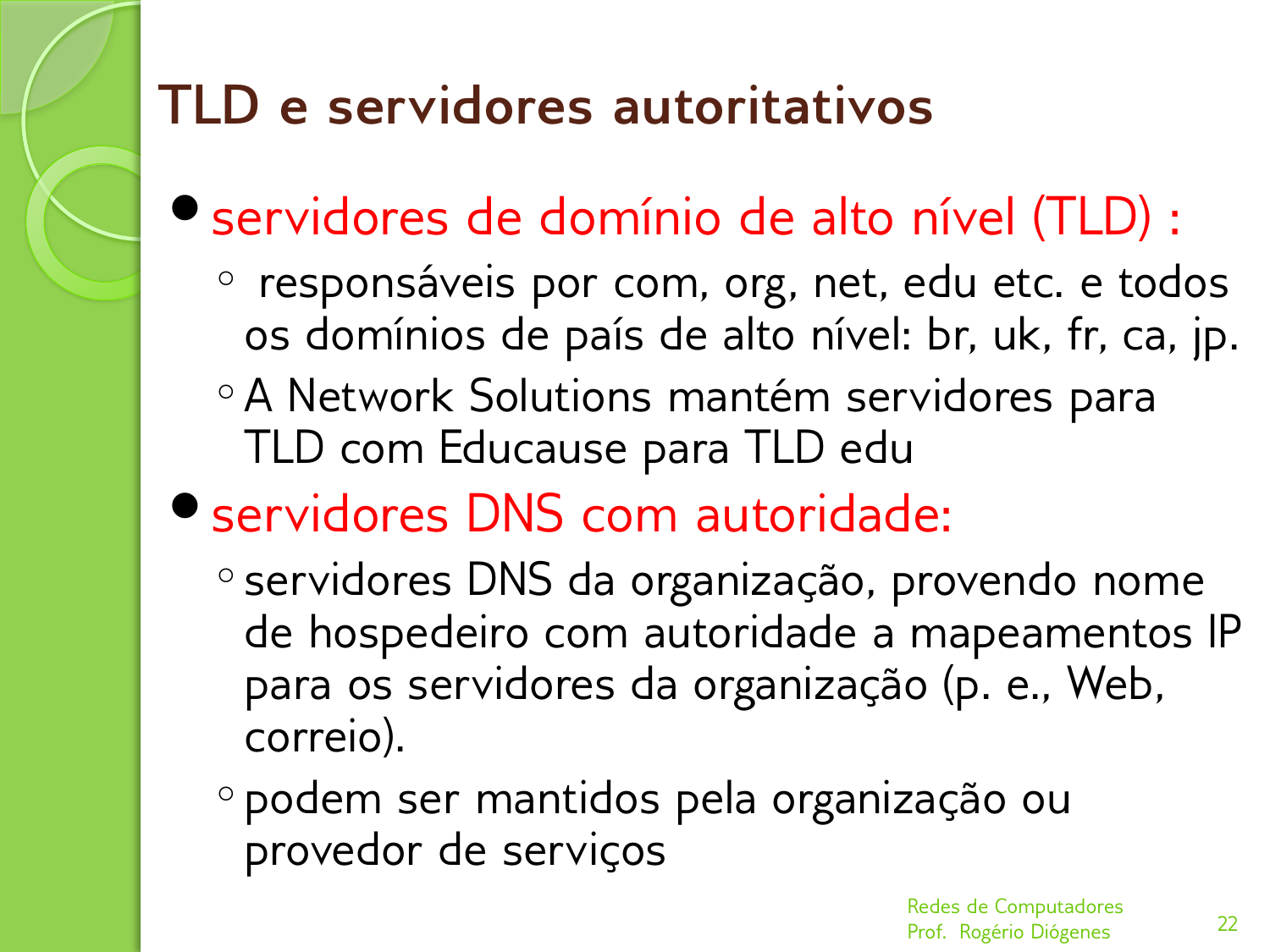

# TLD e servidores autoritativos
servidores de domínio de alto nível (TLD) :
 responsáveis por com, org, net, edu etc. e todos os domínios de país de alto nível: br, uk, fr, ca, jp.
A Network Solutions mantém servidores para TLD com Educause para TLD edu
servidores DNS com autoridade:
servidores DNS da organização, provendo nome de hospedeiro com autoridade a mapeamentos IP para os servidores da organização (p. e., Web, correio).
podem ser mantidos pela organização ou provedor de serviços

22
Redes de Computadores
Prof.  Rogério Diógenes